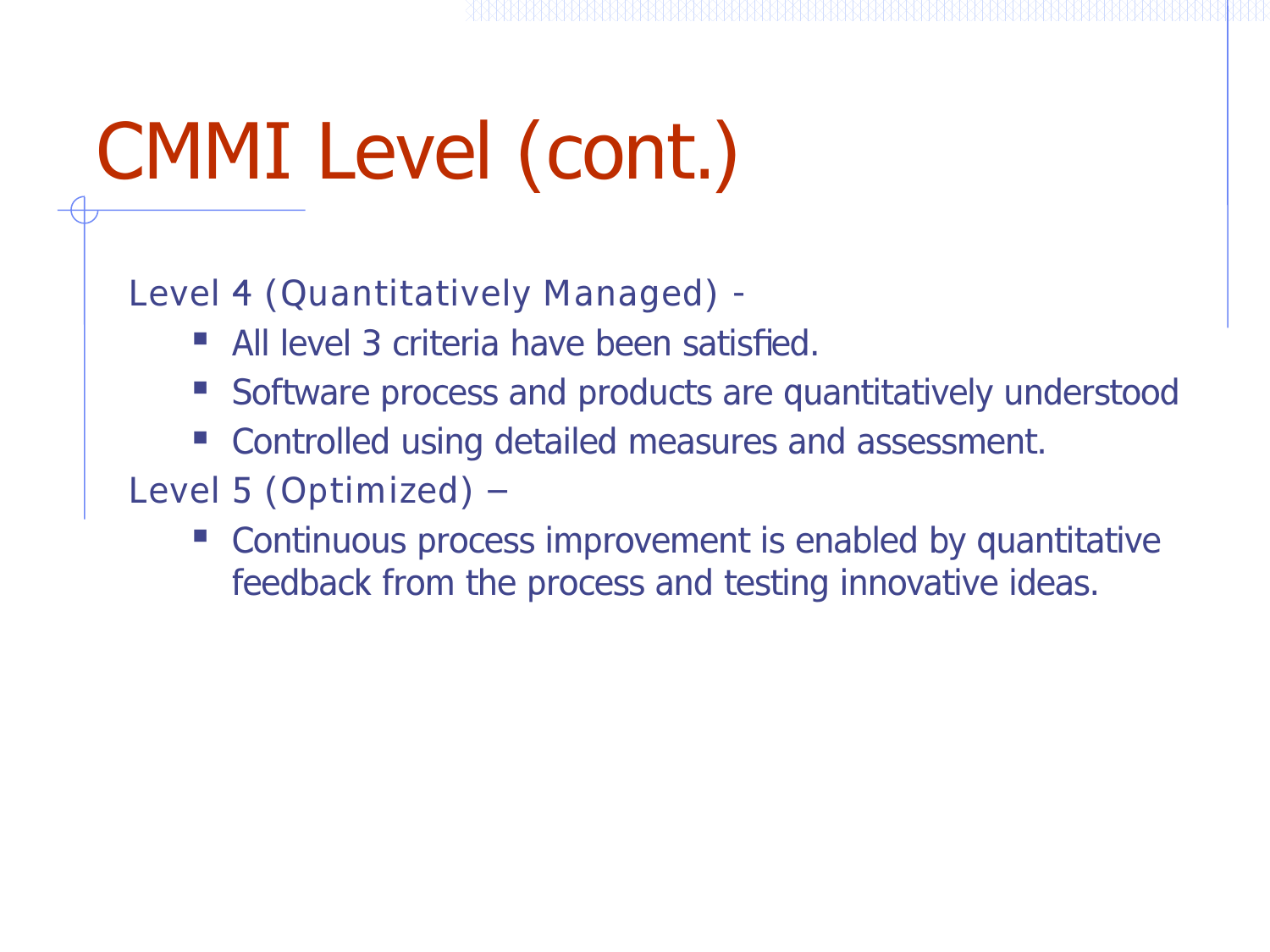

# CMMI Level (cont.)
Level 4 (Quantitatively Managed) -
All level 3 criteria have been satisfied.
Software process and products are quantitatively understood
Controlled using detailed measures and assessment.
Level 5 (Optimized) –
Continuous process improvement is enabled by quantitative feedback from the process and testing innovative ideas.